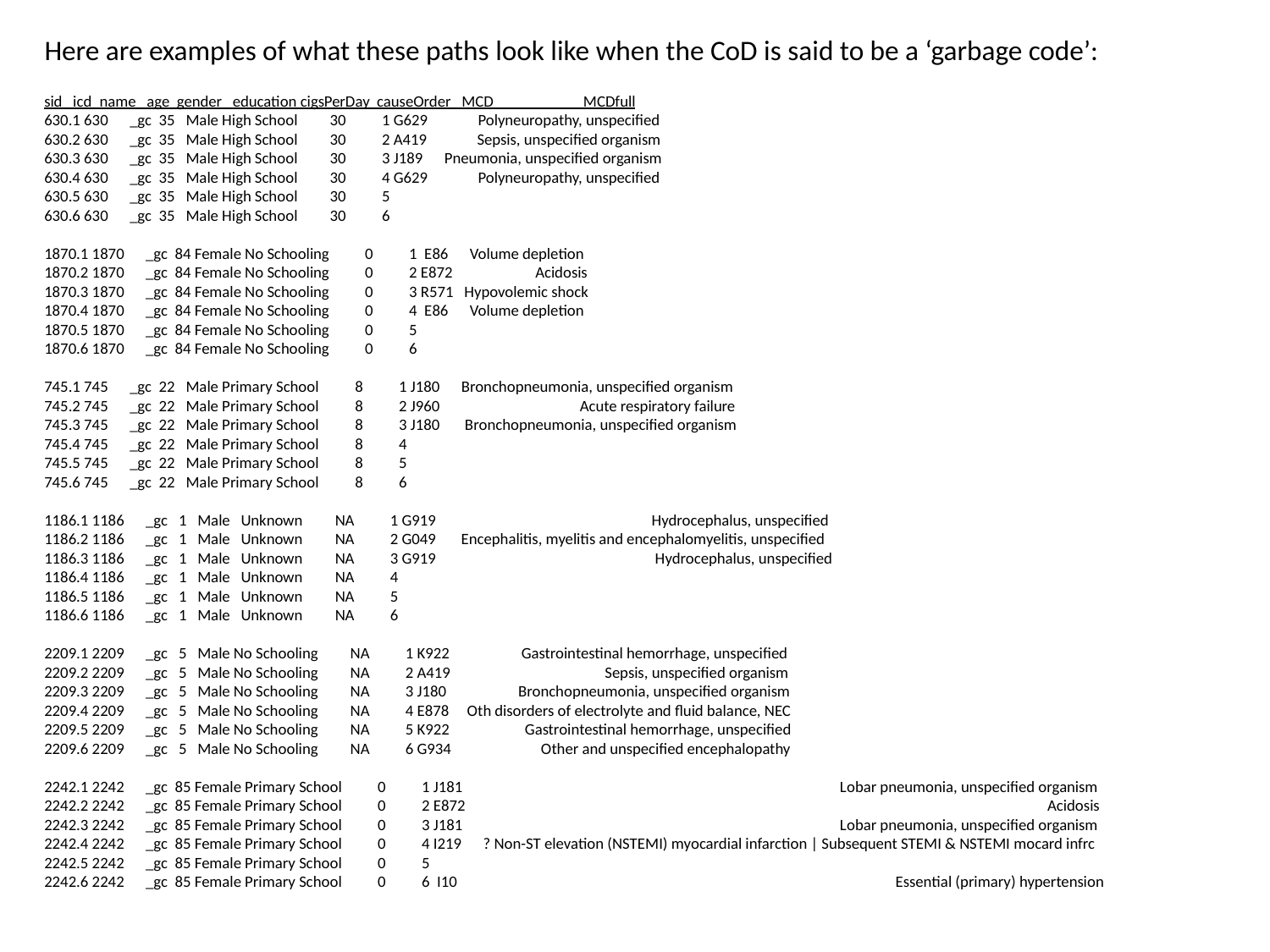

# Here are examples of what these paths look like when the CoD is said to be a ‘garbage code’:
sid   icd_name   age  gender   education cigsPerDay  causeOrder   MCD                         MCDfull
630.1 630      _gc  35   Male High School         30          1 G629              Polyneuropathy, unspecified
630.2 630      _gc  35   Male High School         30          2 A419              Sepsis, unspecified organism
630.3 630      _gc  35   Male High School         30          3 J189      Pneumonia, unspecified organism
630.4 630      _gc  35   Male High School         30          4 G629              Polyneuropathy, unspecified
630.5 630      _gc  35   Male High School         30          5
630.6 630      _gc  35   Male High School         30          6

1870.1 1870      _gc  84 Female No Schooling          0          1  E86      Volume depletion
1870.2 1870      _gc  84 Female No Schooling          0          2 E872                       Acidosis
1870.3 1870      _gc  84 Female No Schooling          0          3 R571   Hypovolemic shock
1870.4 1870      _gc  84 Female No Schooling          0          4  E86      Volume depletion
1870.5 1870      _gc  84 Female No Schooling          0          5
1870.6 1870      _gc  84 Female No Schooling          0          6

745.1 745      _gc  22   Male Primary School          8          1 J180      Bronchopneumonia, unspecified organism
745.2 745      _gc  22   Male Primary School          8          2 J960                                       Acute respiratory failure
745.3 745      _gc  22   Male Primary School          8          3 J180       Bronchopneumonia, unspecified organism
745.4 745      _gc  22   Male Primary School          8          4
745.5 745      _gc  22   Male Primary School          8          5
745.6 745      _gc  22   Male Primary School          8          6

1186.1 1186      _gc   1   Male   Unknown         NA          1 G919                                                            Hydrocephalus, unspecified
1186.2 1186      _gc   1   Male   Unknown         NA          2 G049       Encephalitis, myelitis and encephalomyelitis, unspecified
1186.3 1186      _gc   1   Male   Unknown         NA          3 G919                                                             Hydrocephalus, unspecified
1186.4 1186      _gc   1   Male   Unknown         NA          4
1186.5 1186      _gc   1   Male   Unknown         NA          5
1186.6 1186      _gc   1   Male   Unknown         NA          6

2209.1 2209      _gc   5   Male No Schooling         NA          1 K922                    Gastrointestinal hemorrhage, unspecified
2209.2 2209      _gc   5   Male No Schooling         NA          2 A419                                           Sepsis, unspecified organism
2209.3 2209      _gc   5   Male No Schooling         NA          3 J180                    Bronchopneumonia, unspecified organism
2209.4 2209      _gc   5   Male No Schooling         NA          4 E878     Oth disorders of electrolyte and fluid balance, NEC
2209.5 2209      _gc   5   Male No Schooling         NA          5 K922                     Gastrointestinal hemorrhage, unspecified
2209.6 2209      _gc   5   Male No Schooling         NA          6 G934                         Other and unspecified encephalopathy

2242.1 2242      _gc  85 Female Primary School          0          1 J181                                                                                                         Lobar pneumonia, unspecified organism
2242.2 2242      _gc  85 Female Primary School          0          2 E872                                                                                                                                                                  Acidosis
2242.3 2242      _gc  85 Female Primary School          0          3 J181                                                                                                         Lobar pneumonia, unspecified organism
2242.4 2242      _gc  85 Female Primary School          0          4 I219      ? Non-ST elevation (NSTEMI) myocardial infarction | Subsequent STEMI & NSTEMI mocard infrc
2242.5 2242      _gc  85 Female Primary School          0          5
2242.6 2242      _gc  85 Female Primary School          0          6  I10                                                                                                                          Essential (primary) hypertension